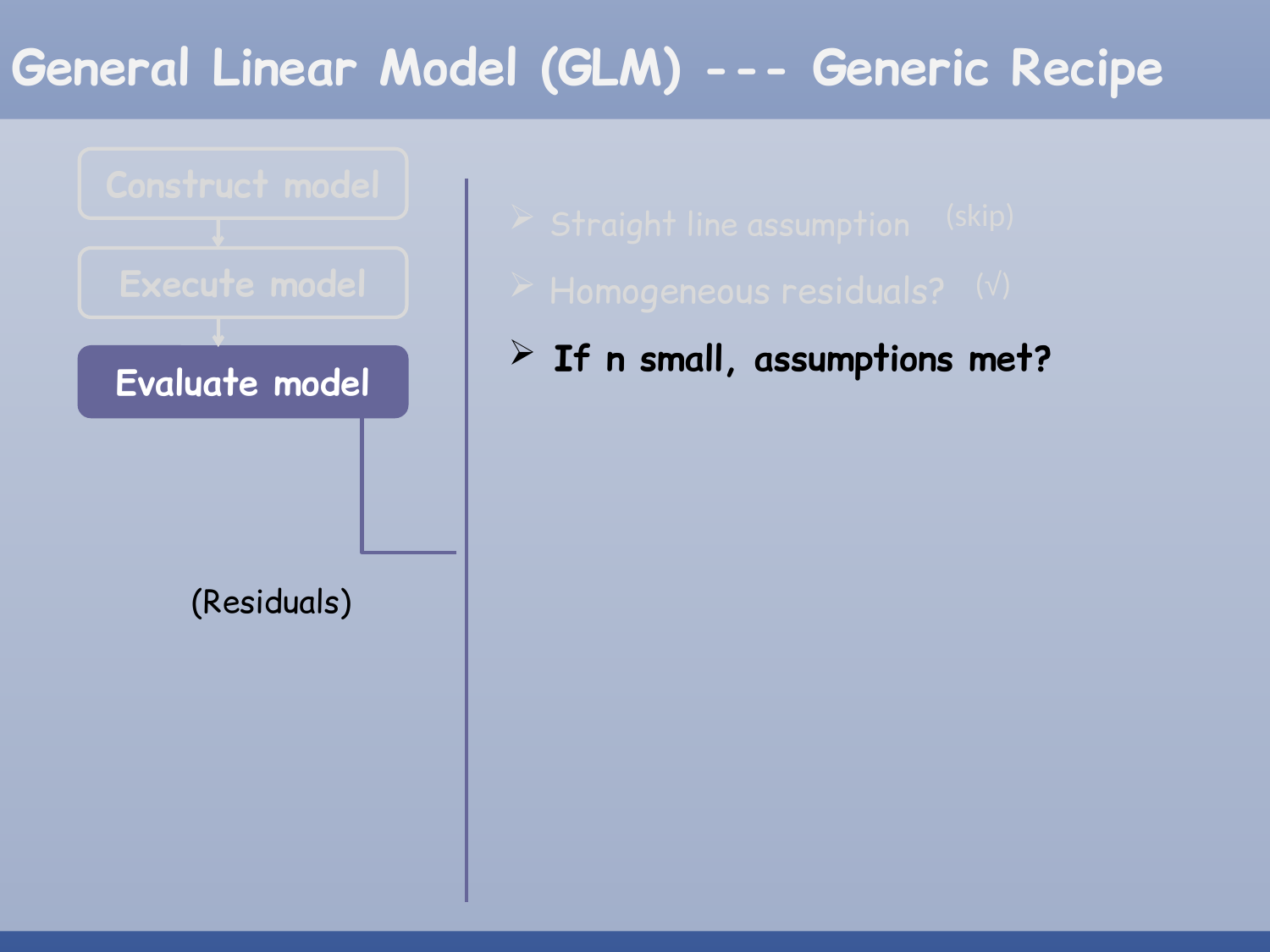

General Linear Model (GLM) --- Generic Recipe

Construct model
 Straight line assumption
 Homogeneous residuals?
 If n small, assumptions met?
(skip)
Execute model
(√)
Evaluate model
(Residuals)